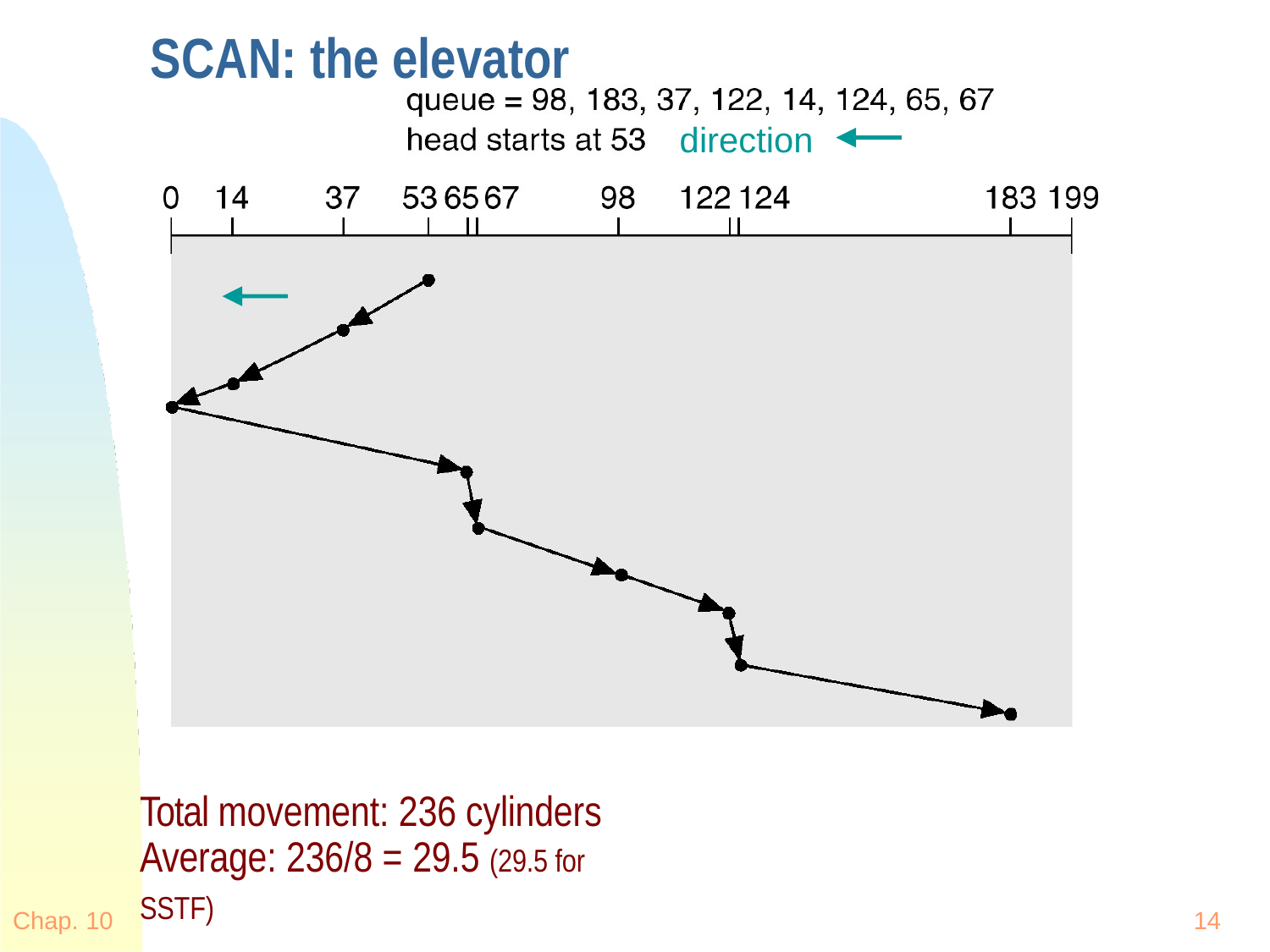

# SCAN: the elevator

direction

Total movement: 236 cylinders  Average: 236/8 = 29.5 (29.5 for SSTF)
Chap. 10
14